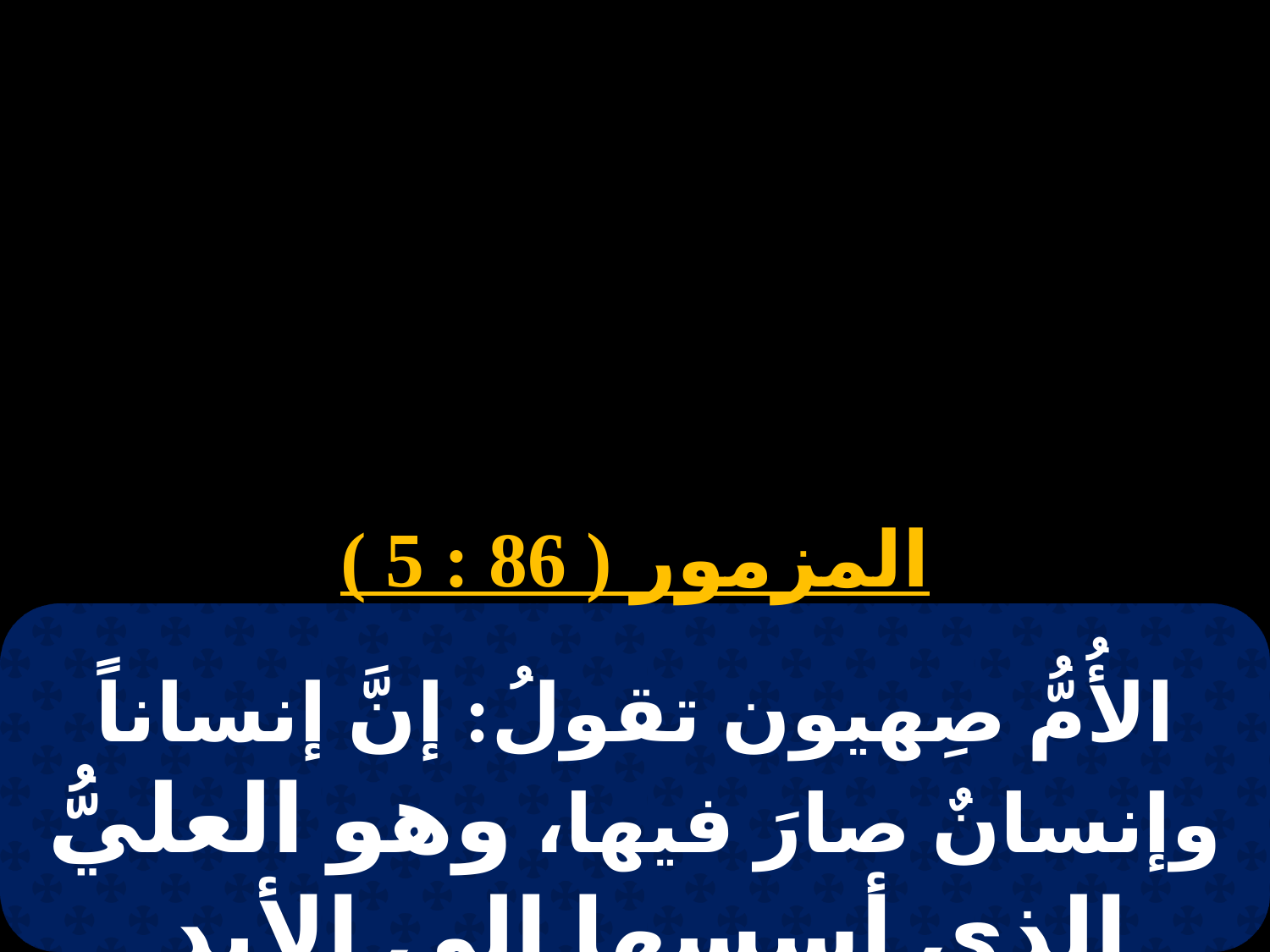

# كيهك الأحد الرابع
المزمور ( 86 : 5 )
الأُمُّ صِهيون تقولُ: إنَّ إنساناً وإنسانٌ صارَ فيها، وهو العليُّ الذي أسسها إلى الأبدِ.